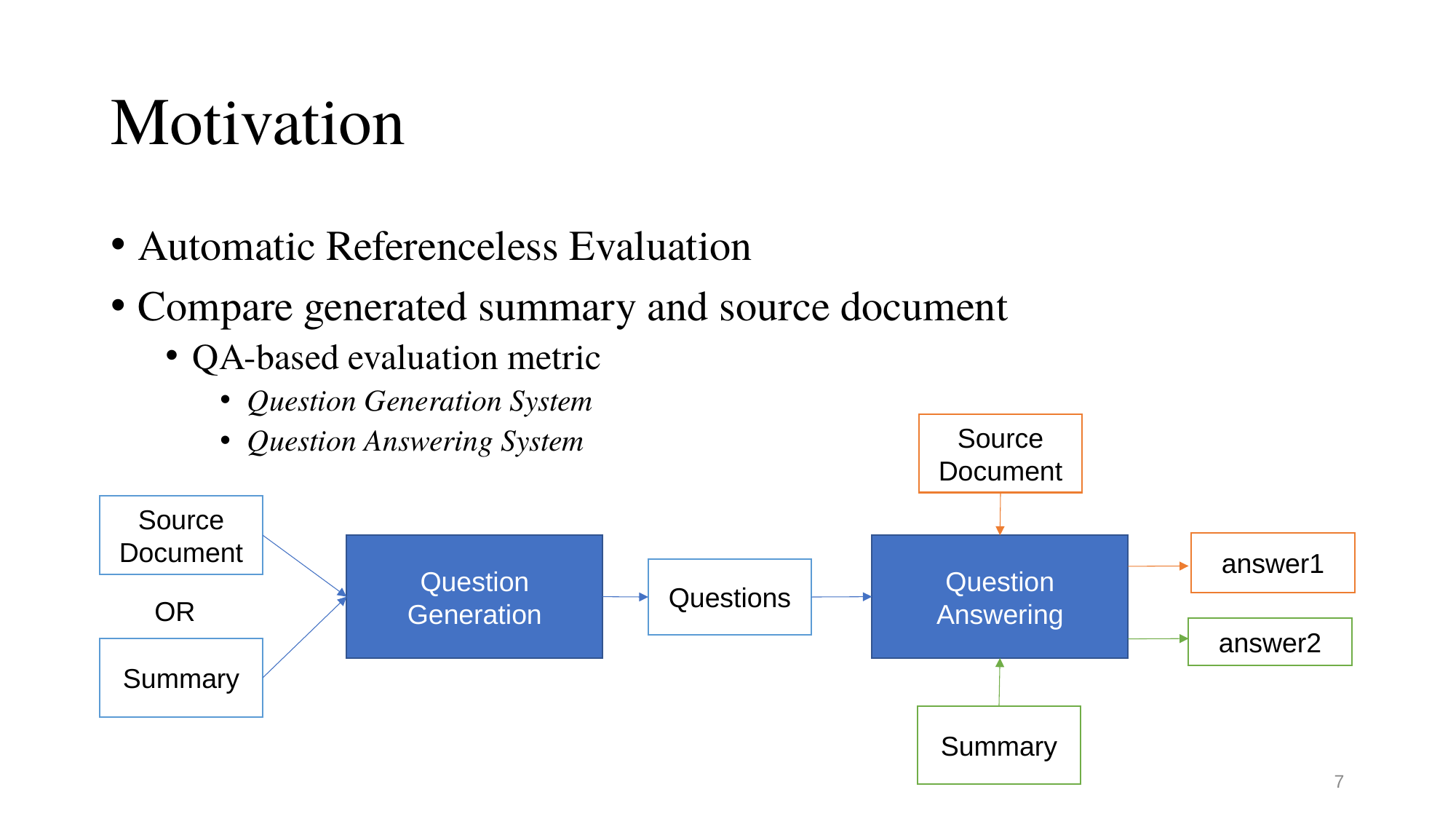

# Motivation
Automatic Referenceless Evaluation
Compare generated summary and source document
QA-based evaluation metric
Question Generation System
Question Answering System

Source Document
Source Document
OR
Summary
answer1
answer2
Question Generation
Question Answering
Questions
Summary

7